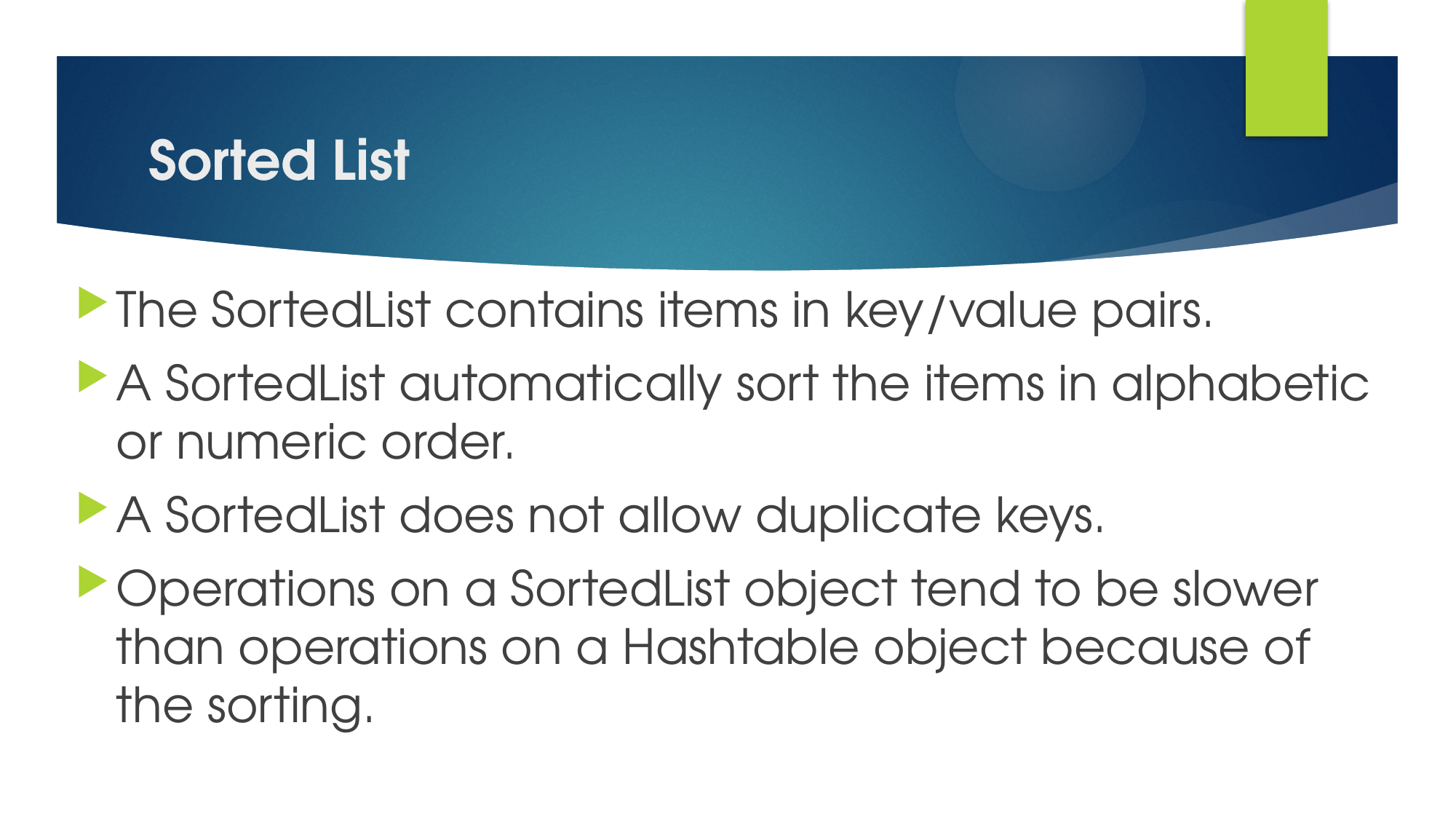

# Sorted List
The SortedList contains items in key/value pairs.
A SortedList automatically sort the items in alphabetic or numeric order.
A SortedList does not allow duplicate keys.
Operations on a SortedList object tend to be slower than operations on a Hashtable object because of the sorting.